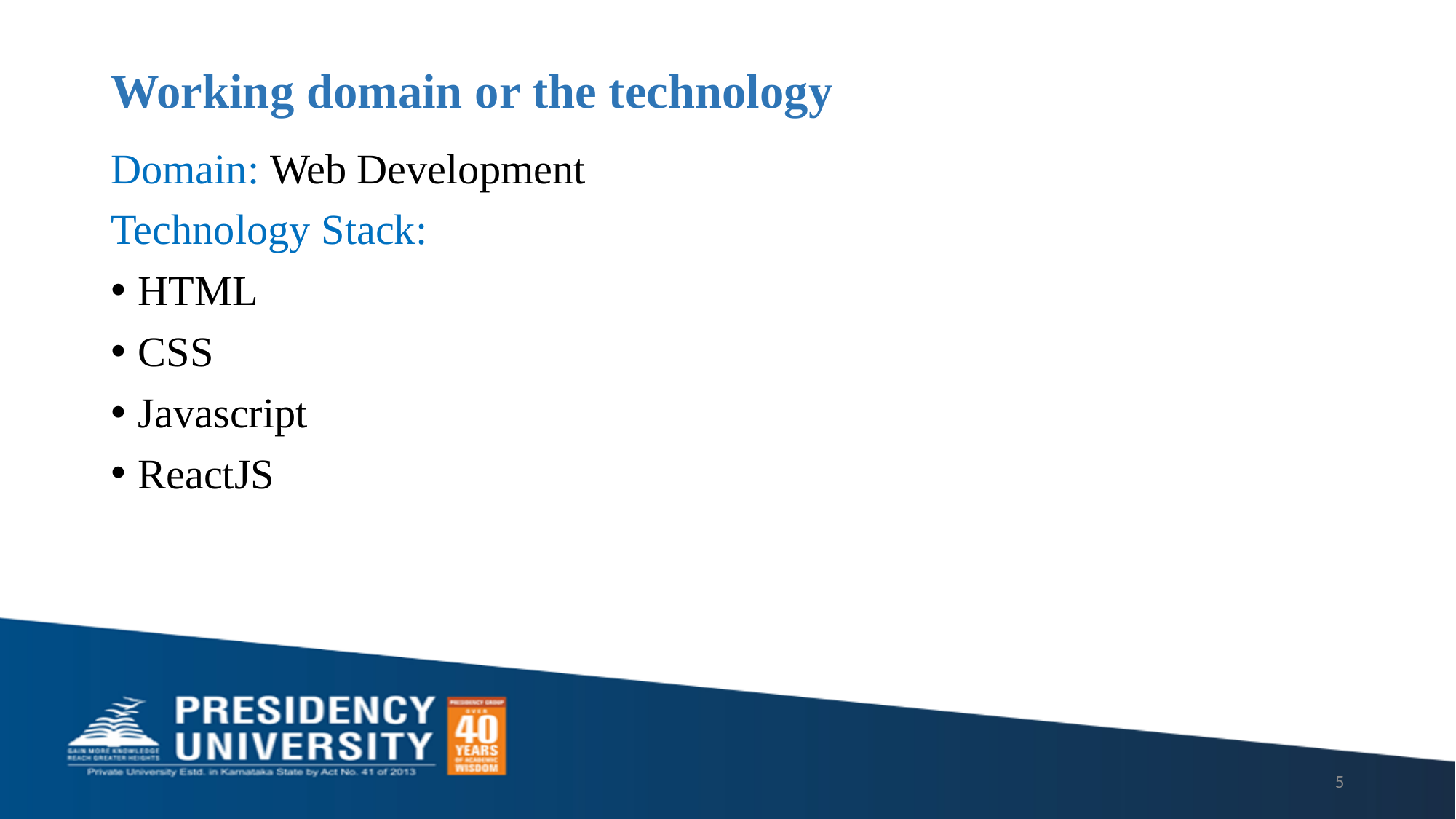

# Working domain or the technology
Domain: Web Development
Technology Stack:
HTML
CSS
Javascript
ReactJS
5